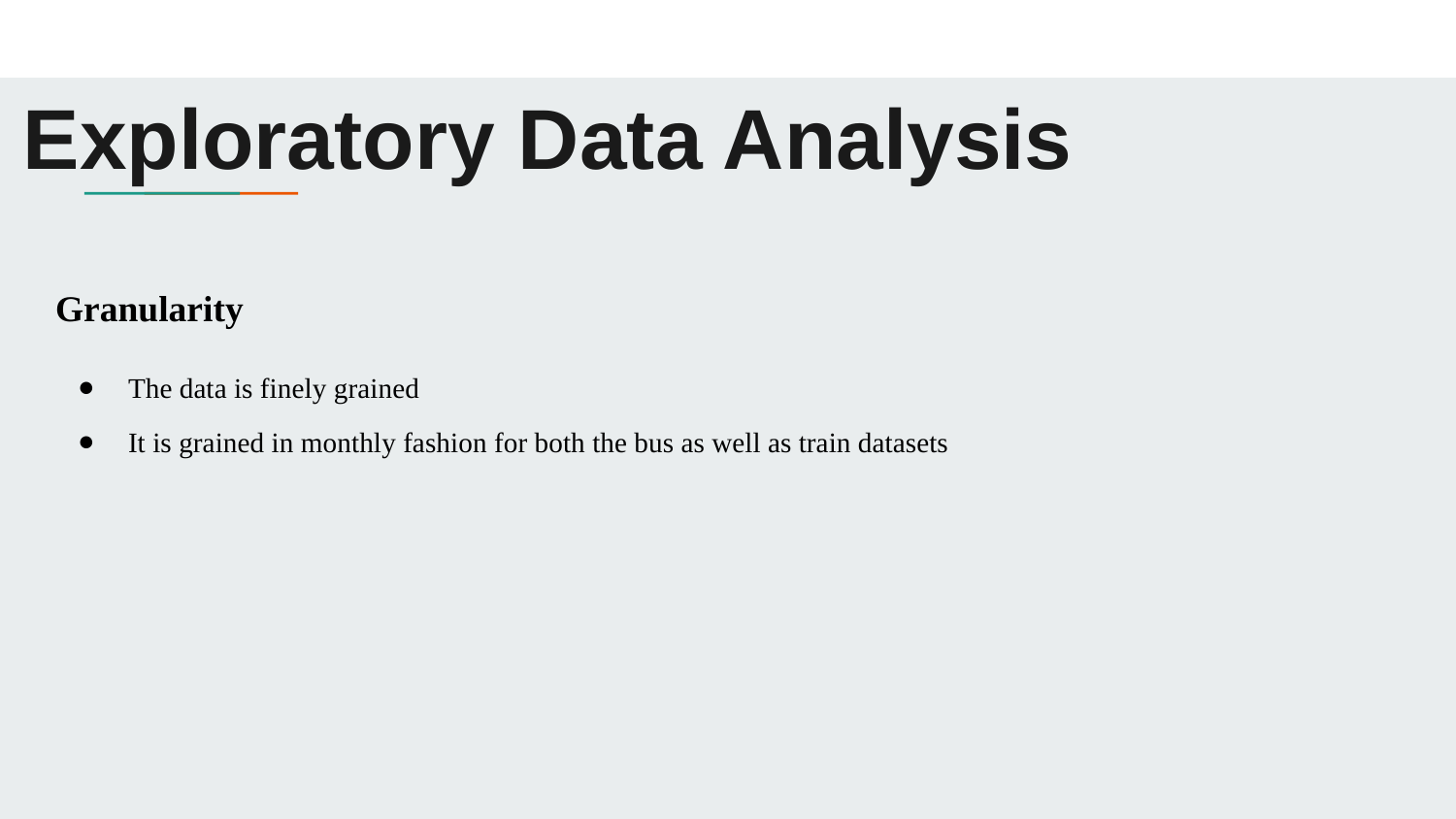

# Exploratory Data Analysis
Granularity

The data is finely grained
It is grained in monthly fashion for both the bus as well as train datasets